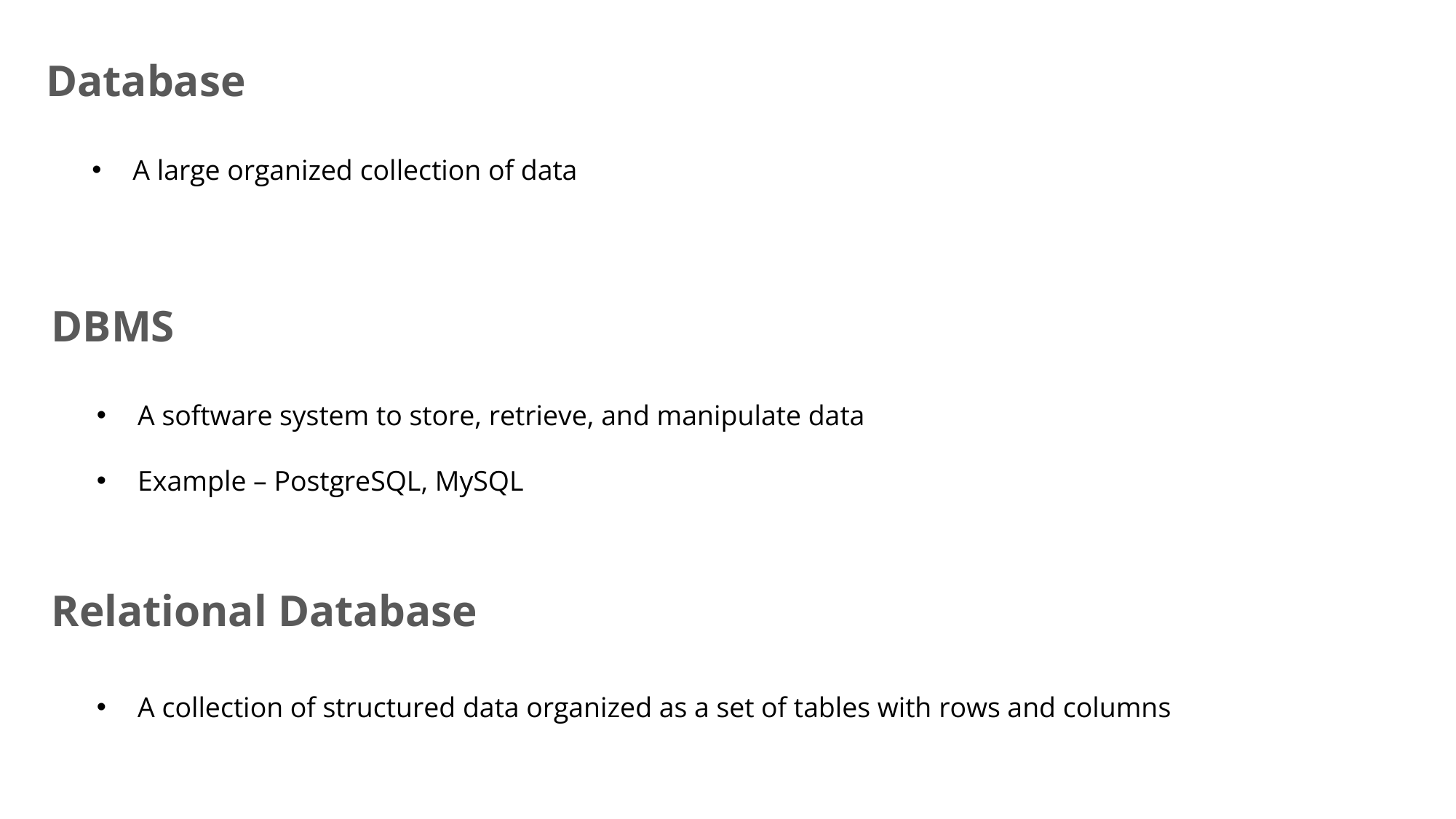

Database
A large organized collection of data
DBMS
A software system to store, retrieve, and manipulate data
Example – PostgreSQL, MySQL
Relational Database
A collection of structured data organized as a set of tables with rows and columns